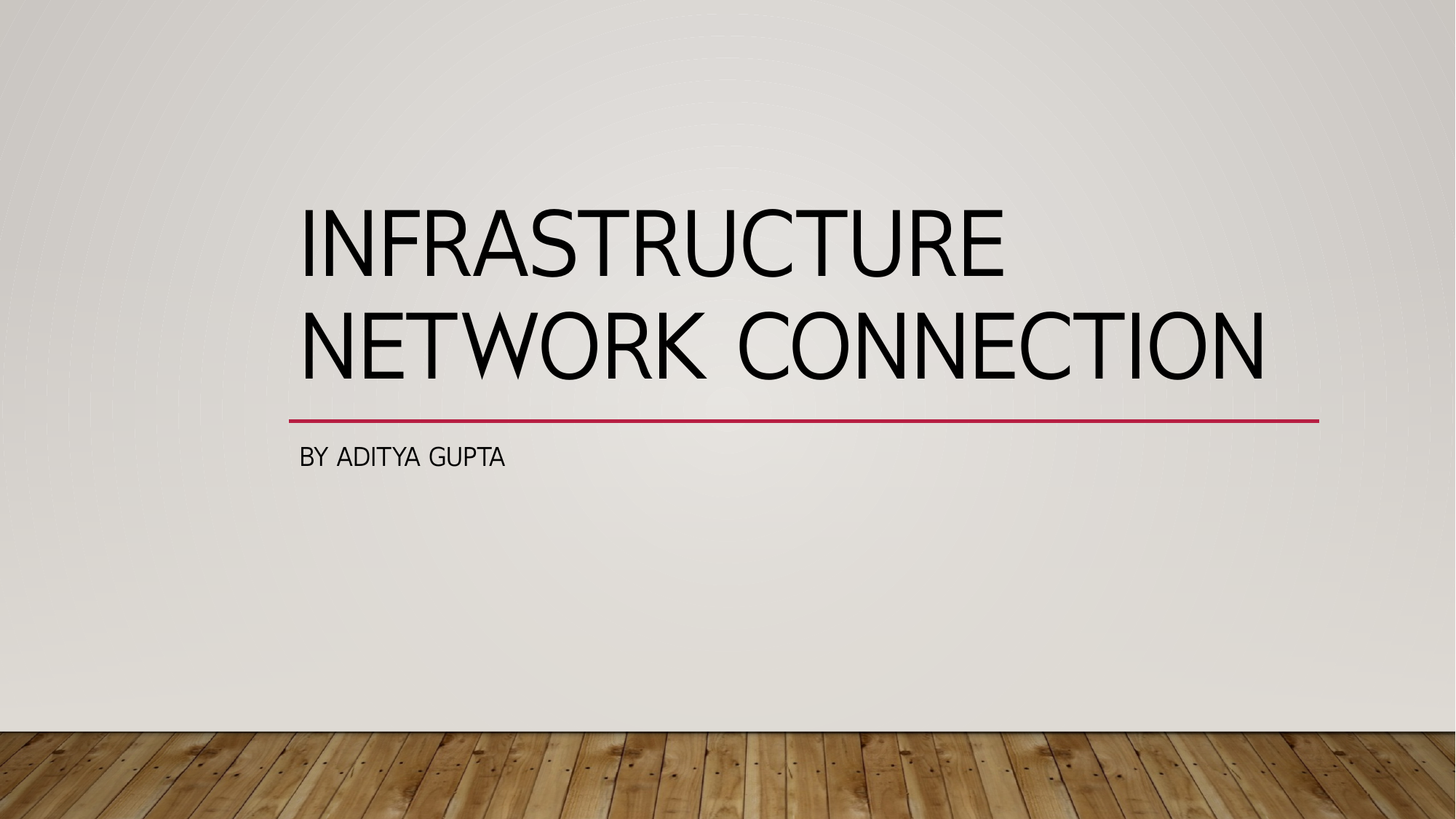

# Infrastructure Network Connection
By Aditya gupta